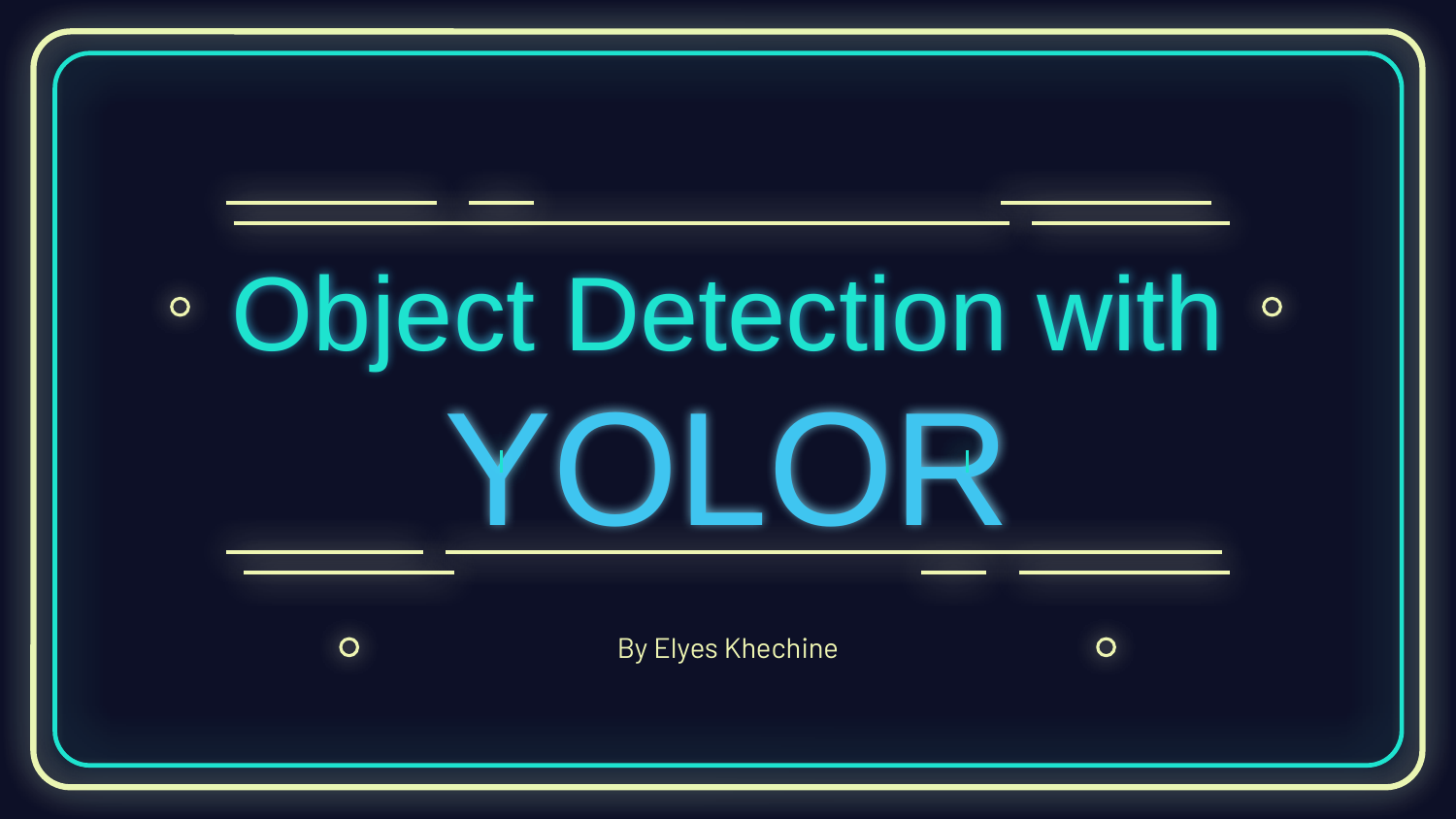

# Object Detection with

YOLOR
By Elyes Khechine